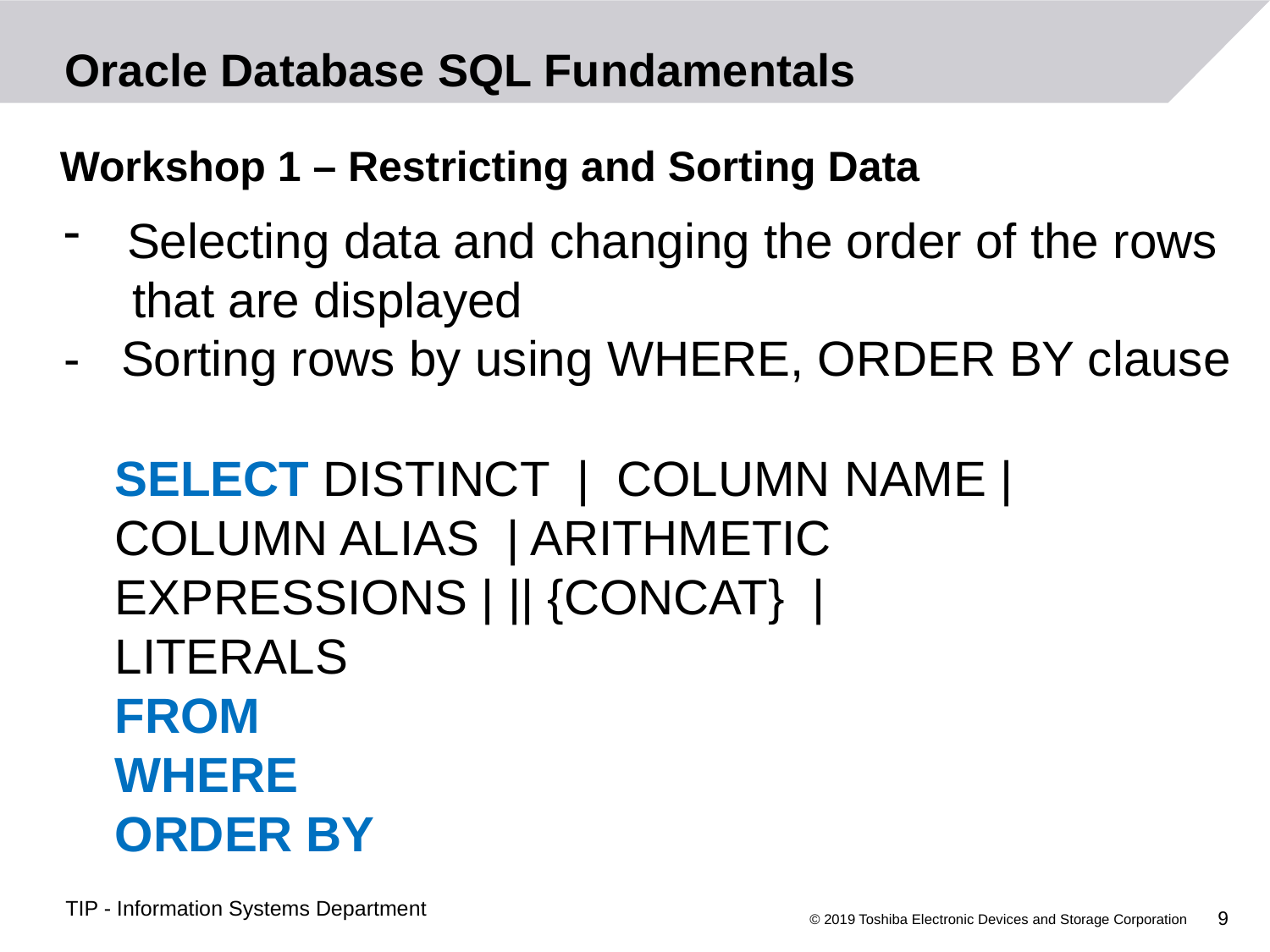

# Oracle Database SQL Fundamentals
Workshop 1 – Restricting and Sorting Data
Selecting data and changing the order of the rows
     that are displayed
-   Sorting rows by using WHERE, ORDER BY clause
SELECT DISTINCT  |  COLUMN NAME |  COLUMN ALIAS  | ARITHMETIC EXPRESSIONS | || {CONCAT}  | LITERALS
FROM
WHERE
ORDER BY
TIP - Information Systems Department